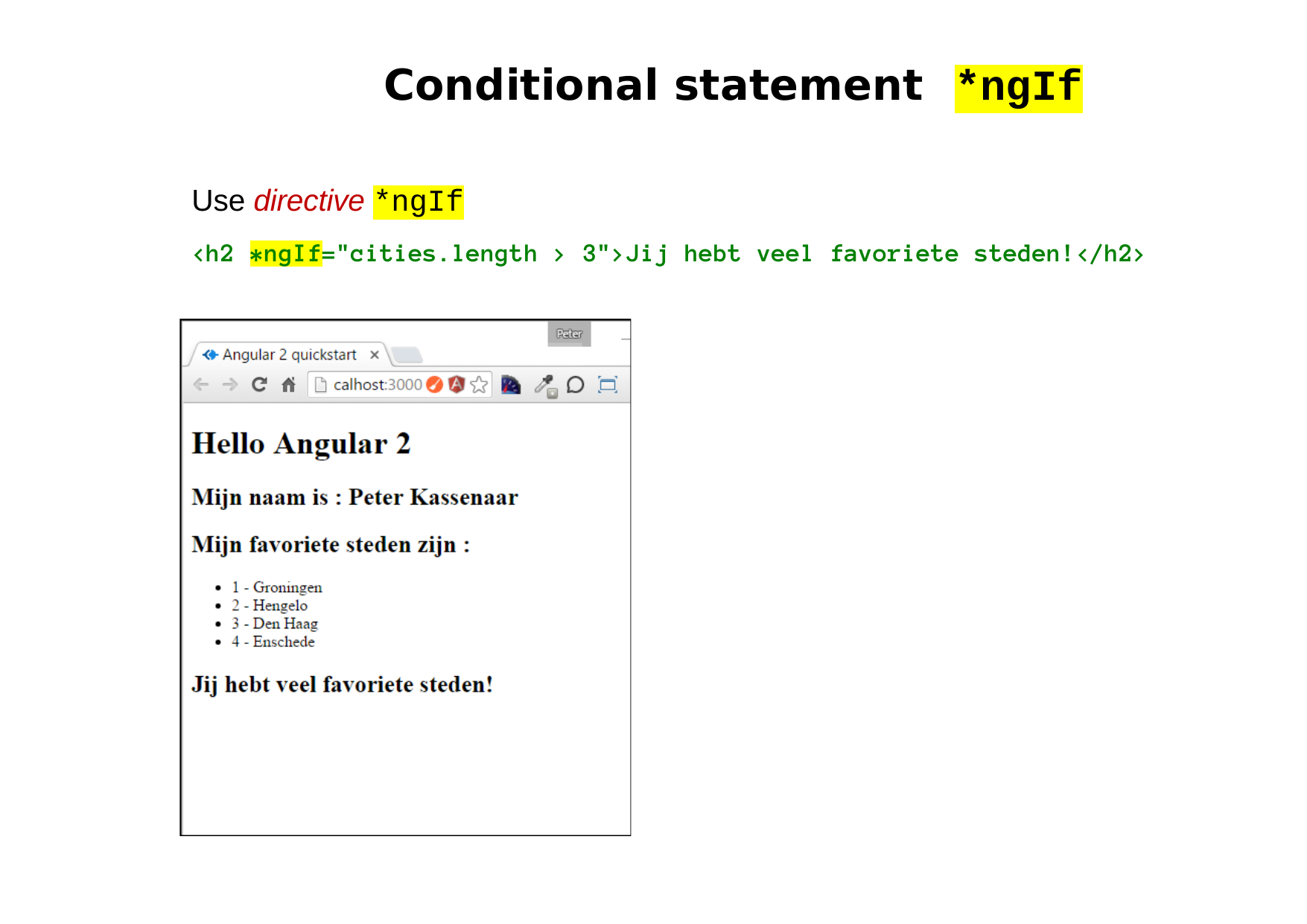

# Conditional statement  *ngIf
Use directive *ngIf
<h2  *ngIf="cities.length  >  3">Jij  hebt  veel  favoriete  steden!</h2>